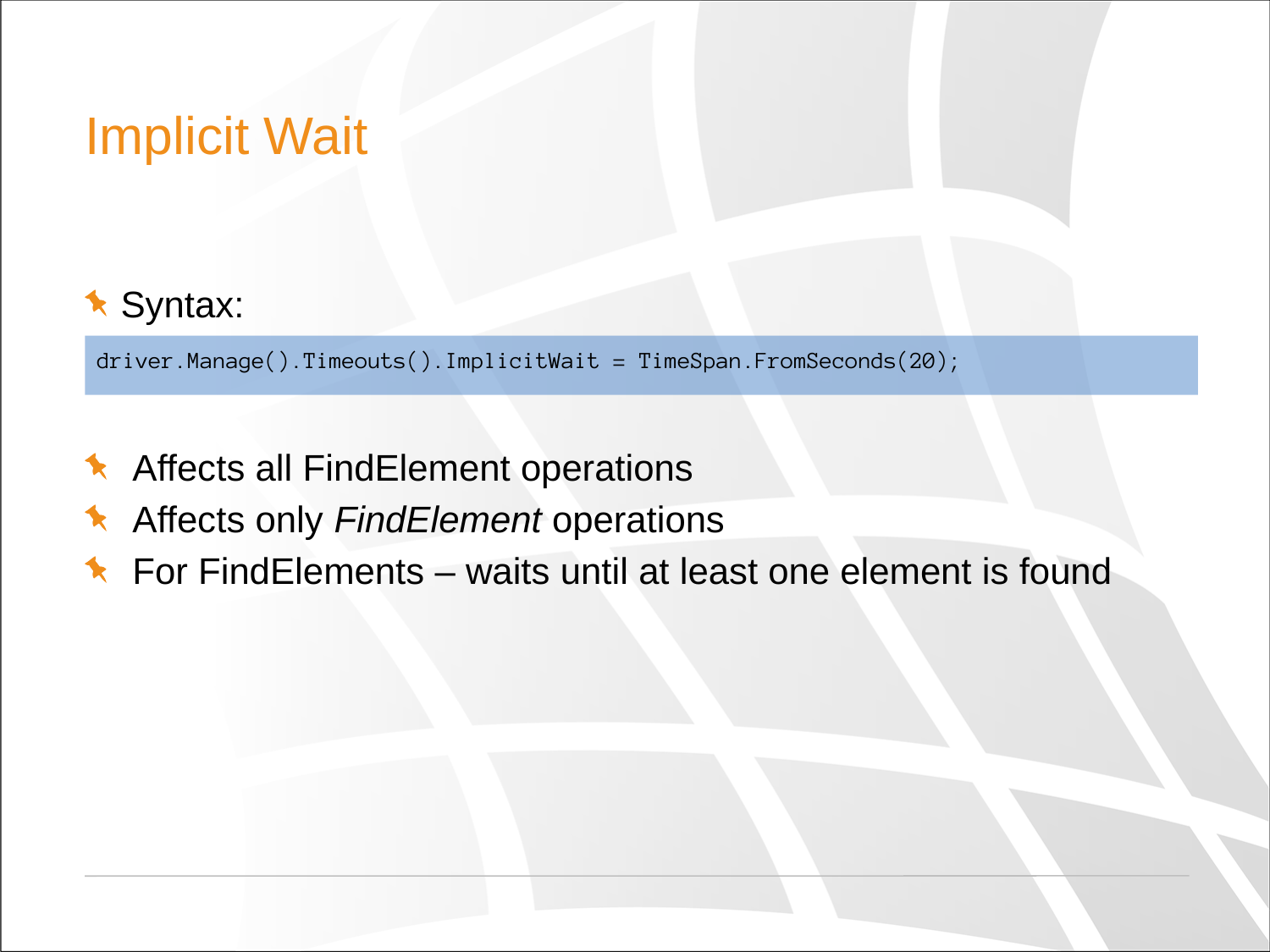

# Implicit Wait
Syntax:
driver.Manage().Timeouts().ImplicitWait = TimeSpan.FromSeconds(20);
Affects all FindElement operations
Affects only FindElement operations
For FindElements – waits until at least one element is found